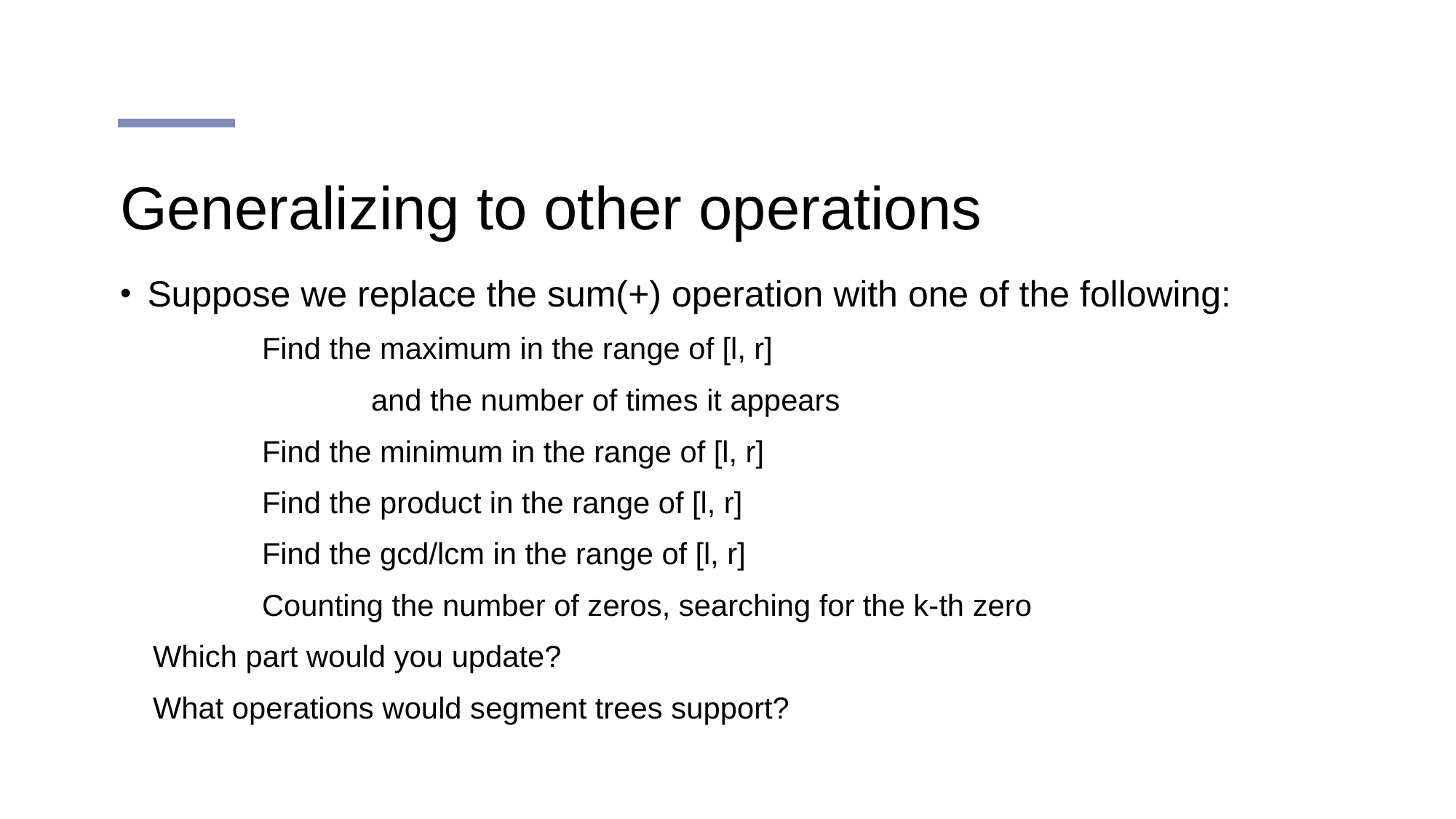

# Generalizing to other operations
Suppose we replace the sum(+) operation with one of the following:
	Find the maximum in the range of [l, r]
		and the number of times it appears
	Find the minimum in the range of [l, r]
	Find the product in the range of [l, r]
	Find the gcd/lcm in the range of [l, r]
	Counting the number of zeros, searching for the k-th zero
Which part would you update?
What operations would segment trees support?